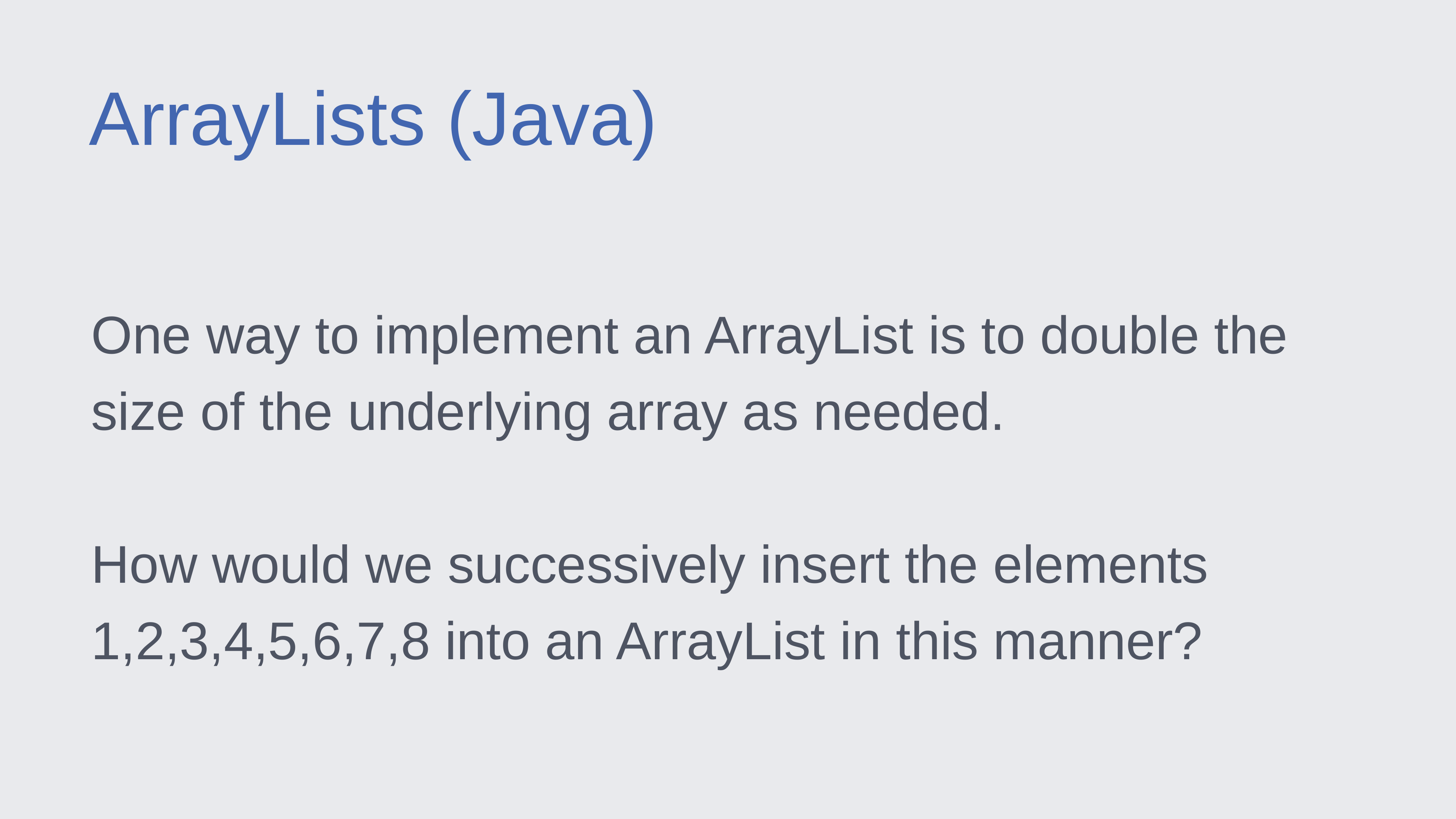

ArrayLists (Java)

One way to implement an ArrayList is to double the size of the underlying array as needed.

How would we successively insert the elements 1,2,3,4,5,6,7,8 into an ArrayList in this manner?